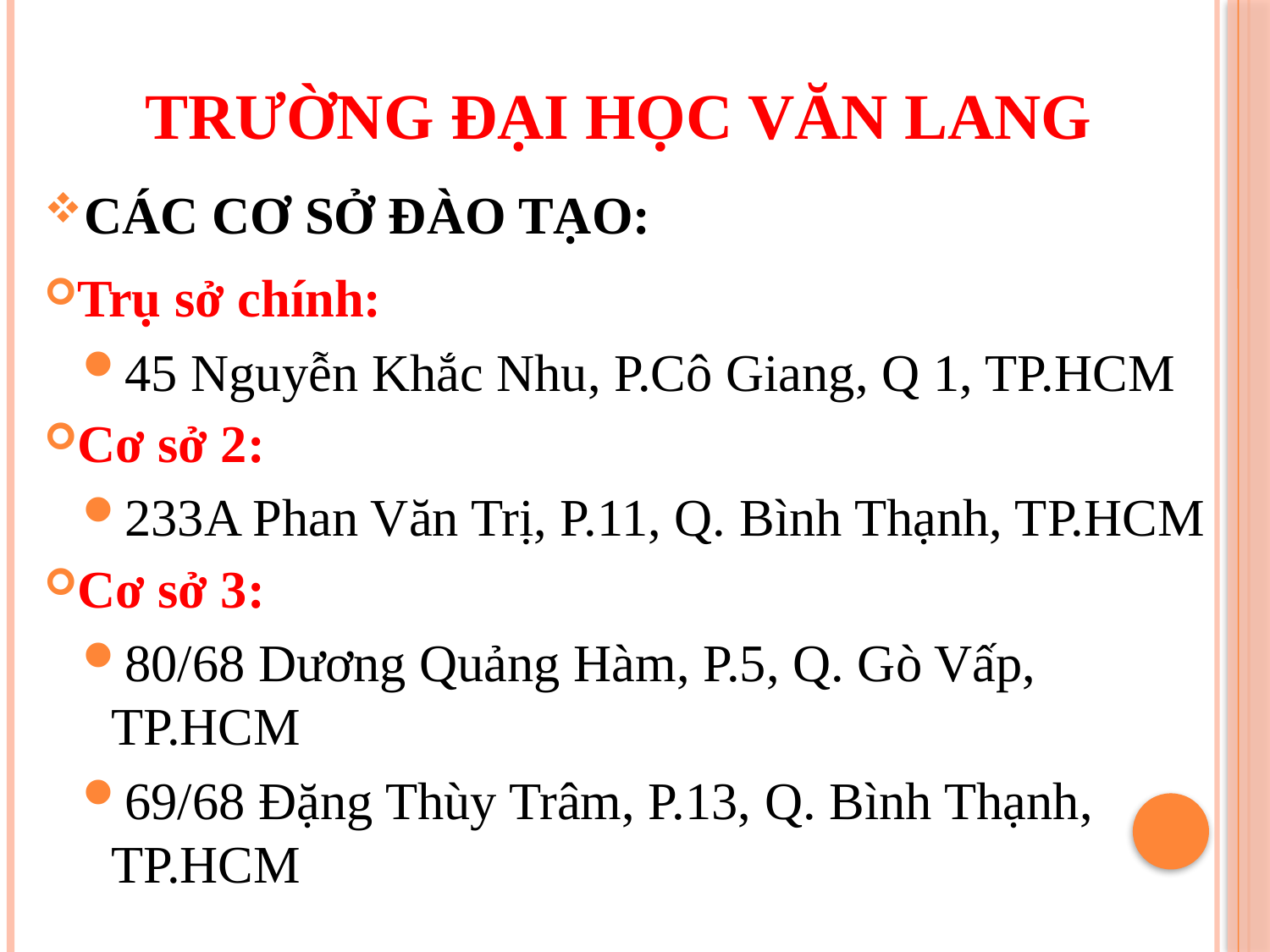

TRƯỜNG ĐẠI HỌC VĂN LANG
CÁC CƠ SỞ ĐÀO TẠO:
Trụ sở chính:
45 Nguyễn Khắc Nhu, P.Cô Giang, Q 1, TP.HCM
Cơ sở 2:
233A Phan Văn Trị, P.11, Q. Bình Thạnh, TP.HCM
Cơ sở 3:
80/68 Dương Quảng Hàm, P.5, Q. Gò Vấp, TP.HCM
69/68 Đặng Thùy Trâm, P.13, Q. Bình Thạnh, TP.HCM